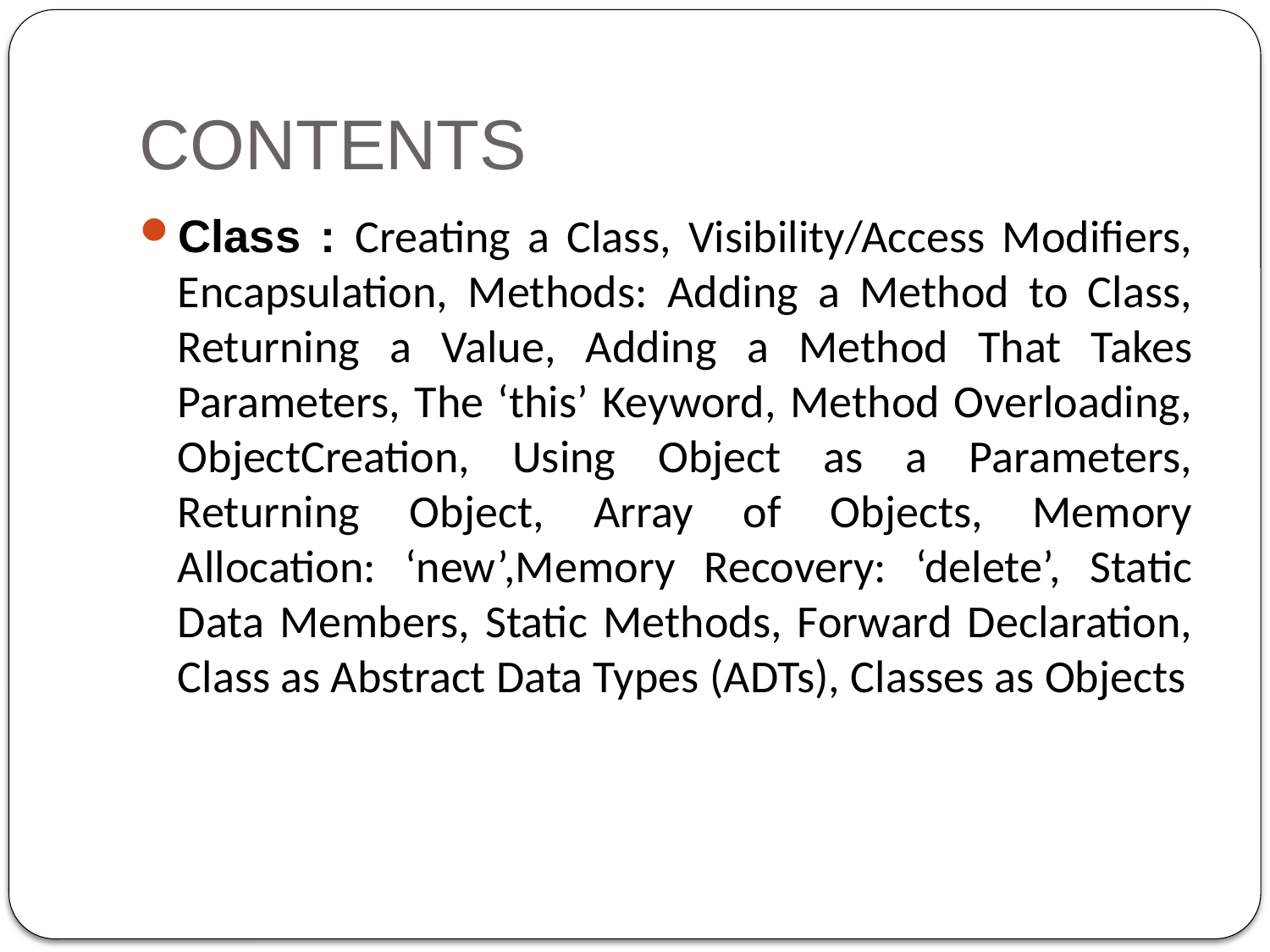

# CONTENTS
Class : Creating a Class, Visibility/Access Modifiers, Encapsulation, Methods: Adding a Method to Class,
Returning a Value, Adding a Method That Takes Parameters, The ‘this’ Keyword, Method Overloading, ObjectCreation, Using Object as a Parameters, Returning Object, Array of Objects, Memory Allocation: ‘new’,Memory Recovery: ‘delete’, Static Data Members, Static Methods, Forward Declaration, Class as Abstract Data Types (ADTs), Classes as Objects